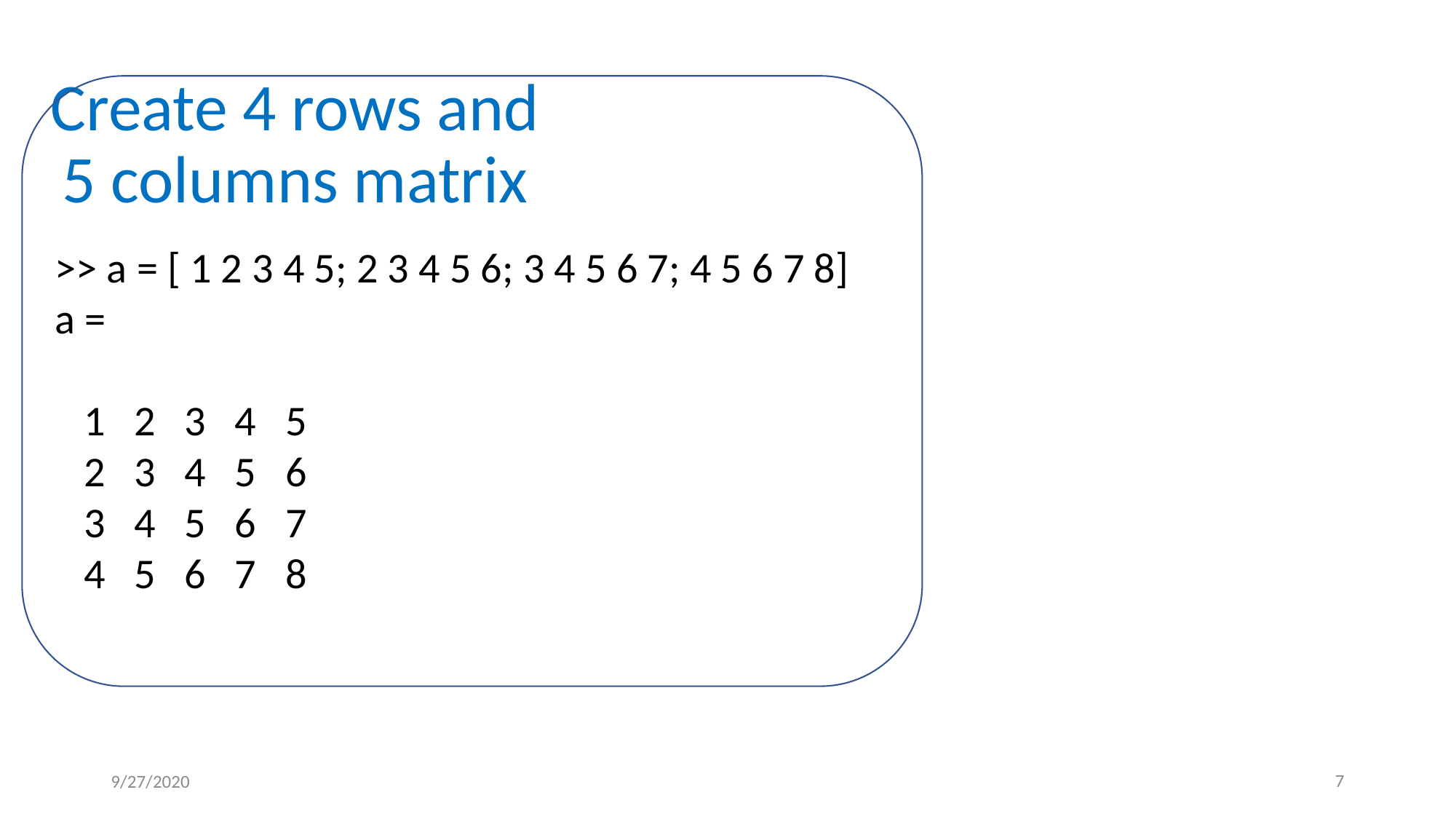

# Create 4 rows and 5 columns matrix

>> a = [ 1 2 3 4 5; 2 3 4 5 6; 3 4 5 6 7; 4 5 6 7 8]
a =

   1   2   3   4   5
   2   3   4   5   6
   3   4   5   6   7
   4   5   6   7   8
7
9/27/2020